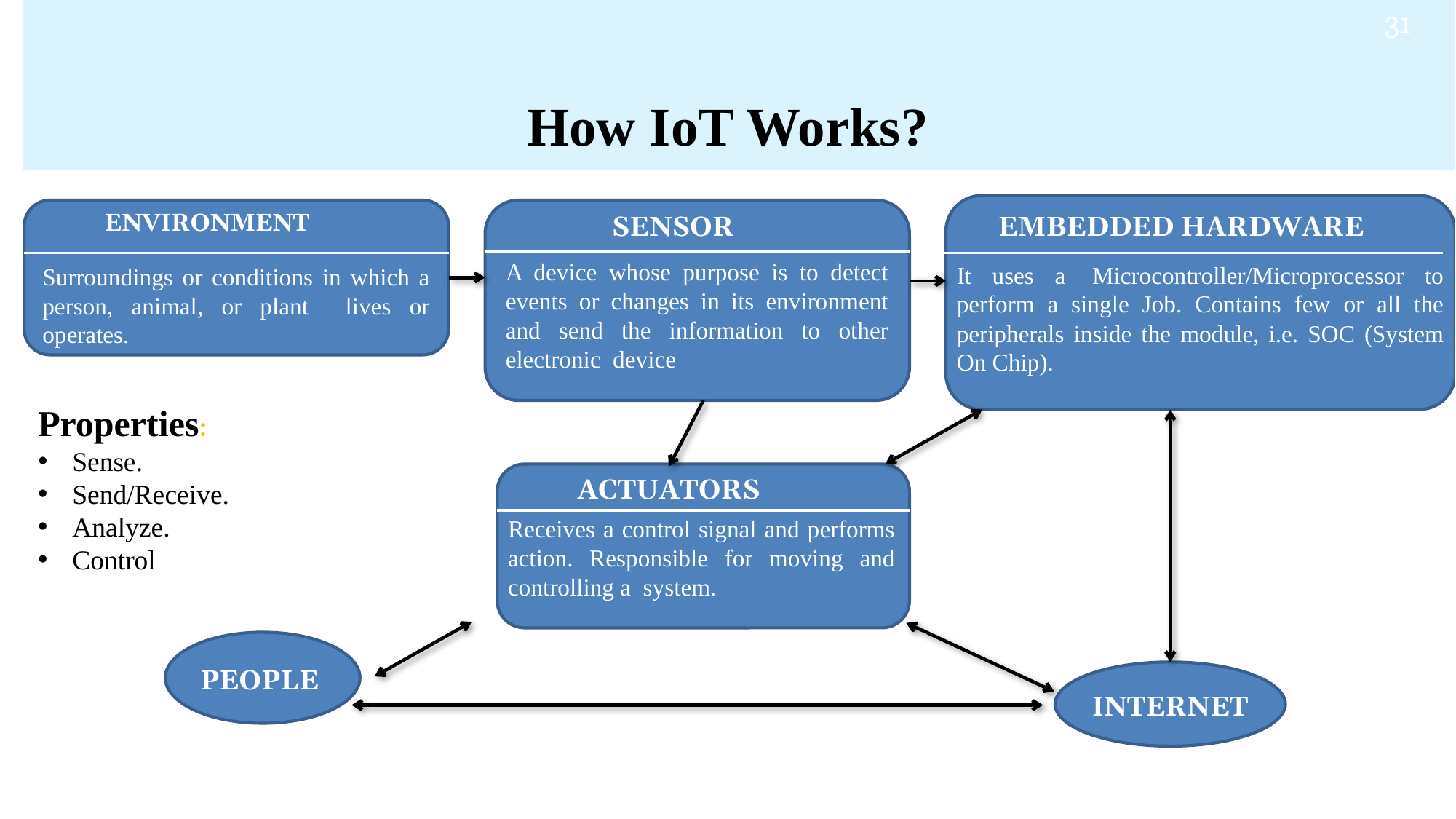

31
# How IoT Works?

          ENVIRONMENT

Surroundings or conditions in which a person, animal, or plant  lives or operates.

A device whose purpose is to detect events or changes in its environment and send the information to other electronic  device
EMBEDDED HARDWARE
SENSOR

It uses a  Microcontroller/Microprocessor to perform a single Job. Contains few or all the peripherals inside the module, i.e. SOC (System On Chip).

Properties:
Sense.
Send/Receive.
Analyze.
Control

ACTUATORS
Receives a control signal and performs action. Responsible for moving and controlling a  system.

PEOPLE

INTERNET